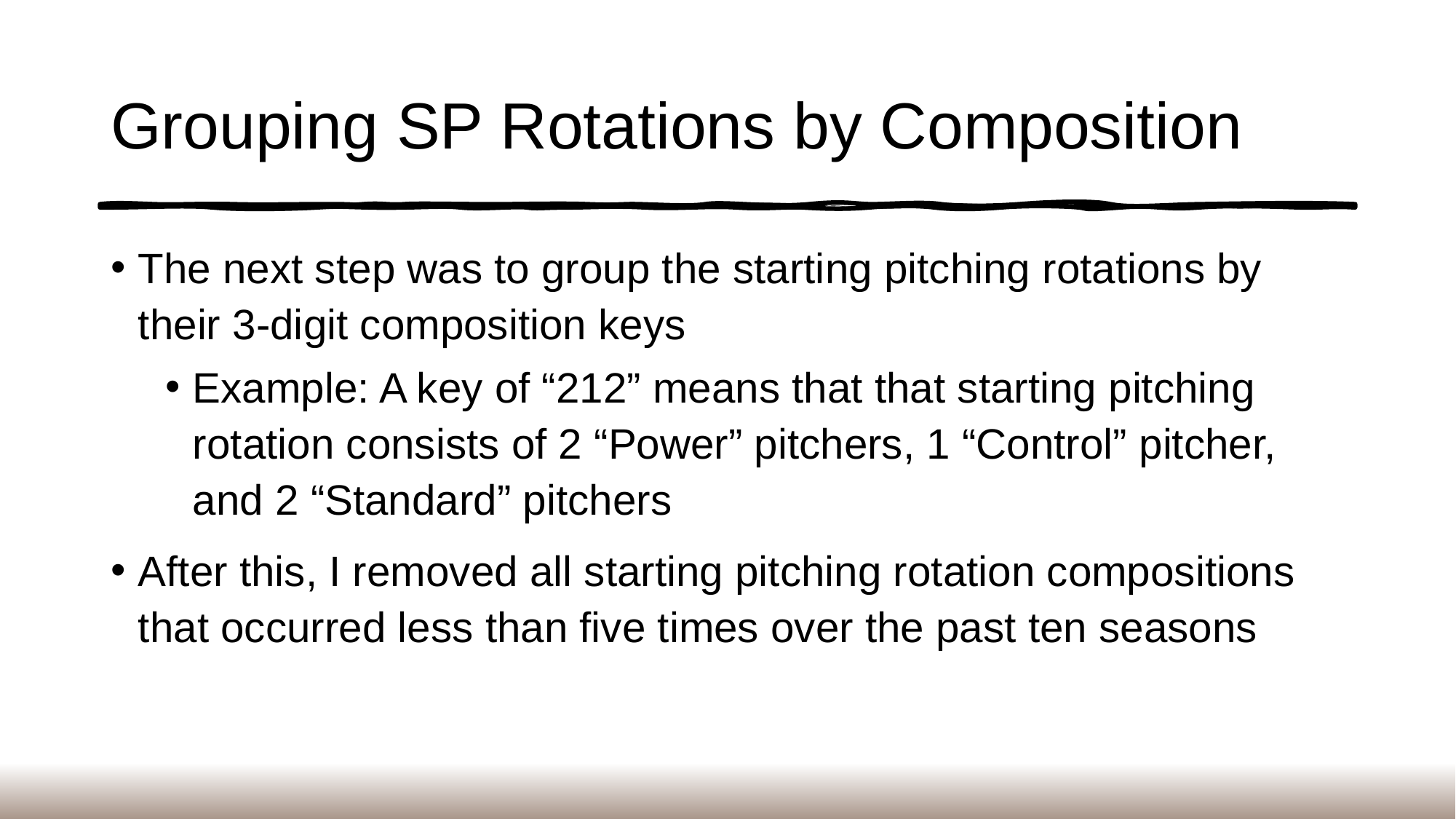

# Grouping SP Rotations by Composition
The next step was to group the starting pitching rotations by their 3-digit composition keys
Example: A key of “212” means that that starting pitching rotation consists of 2 “Power” pitchers, 1 “Control” pitcher, and 2 “Standard” pitchers
After this, I removed all starting pitching rotation compositions that occurred less than five times over the past ten seasons